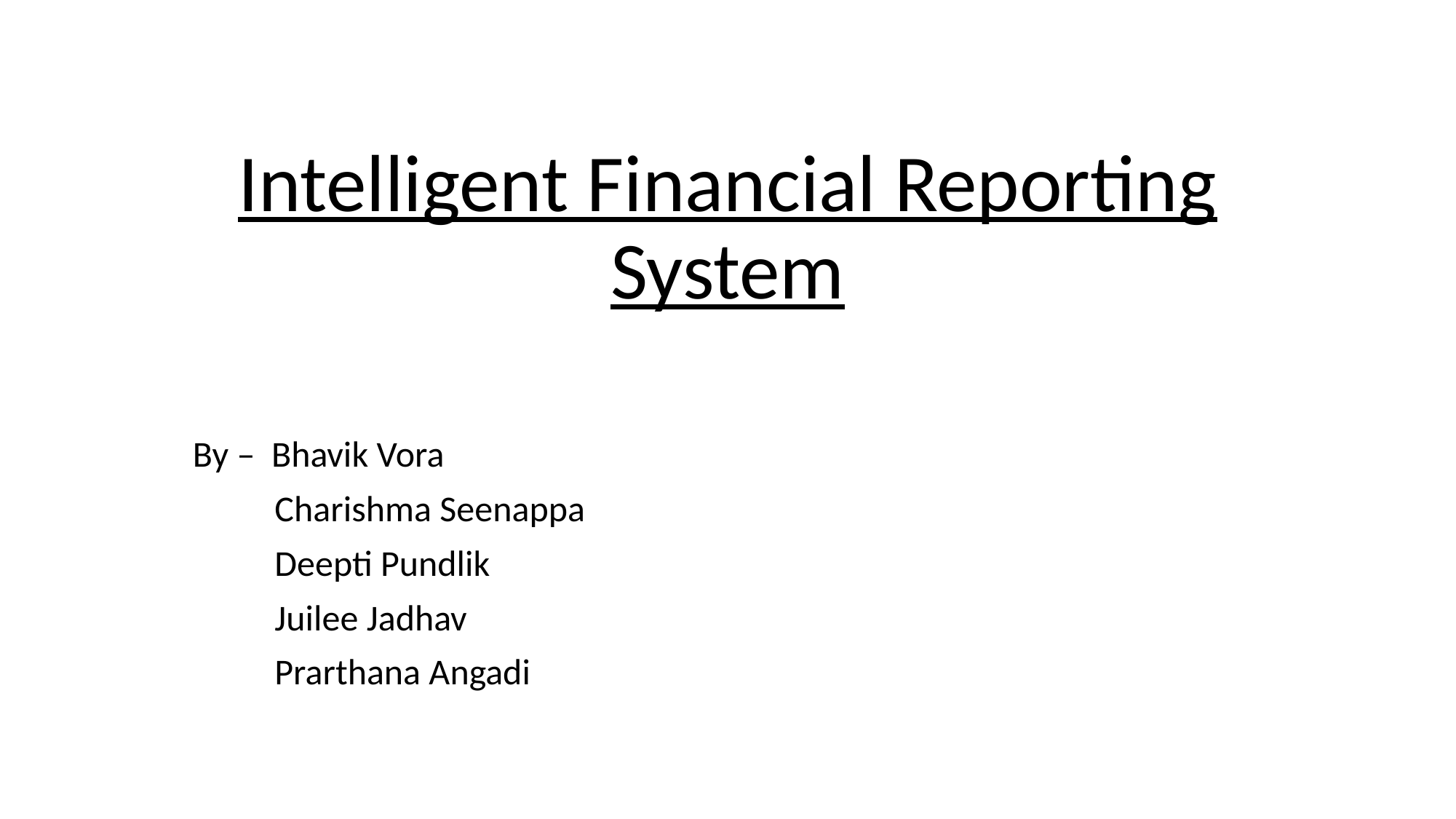

# Intelligent Financial Reporting System
By –  Bhavik Vora
          Charishma Seenappa
          Deepti Pundlik
          Juilee Jadhav
          Prarthana Angadi